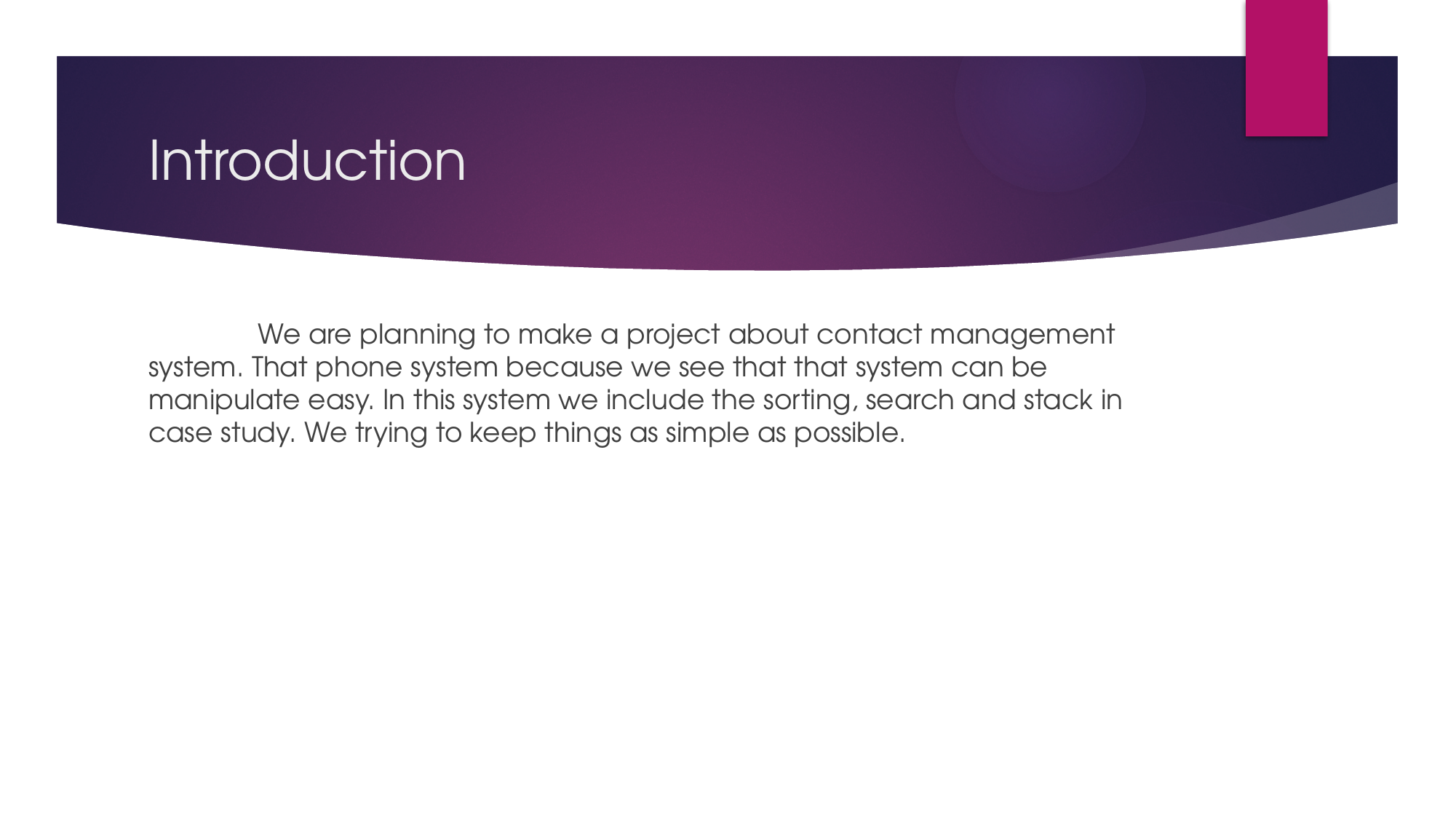

# Introduction
	We are planning to make a project about contact management system. That phone system because we see that that system can be manipulate easy. In this system we include the sorting, search and stack in case study. We trying to keep things as simple as possible.